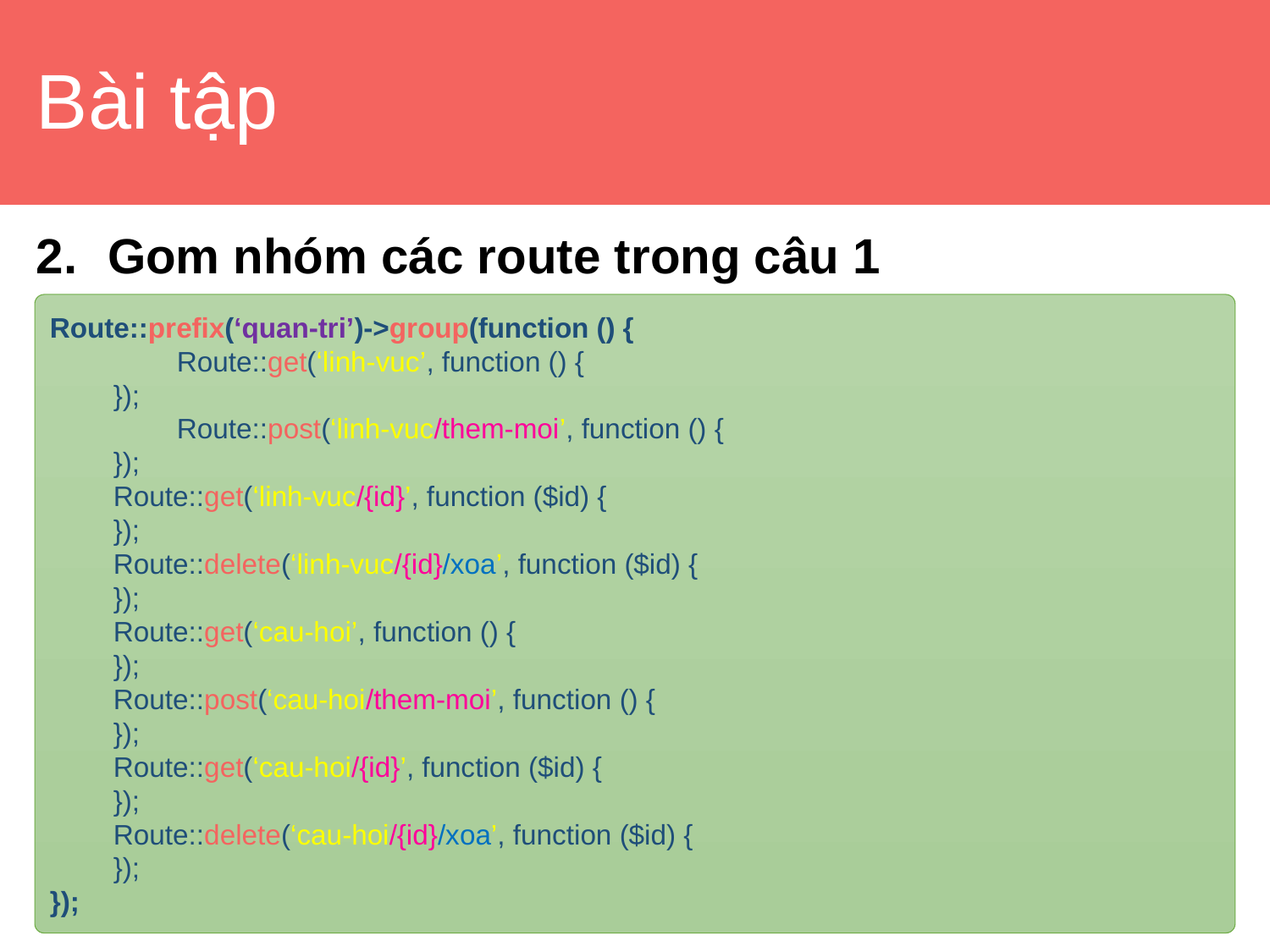

# Bài tập
Gom nhóm các route trong câu 1
Route::prefix(‘quan-tri’)->group(function () {
	Route::get(‘linh-vuc’, function () {
});
	Route::post(‘linh-vuc/them-moi’, function () {
});
Route::get(‘linh-vuc/{id}’, function ($id) {
});
Route::delete(‘linh-vuc/{id}/xoa’, function ($id) {
});
Route::get(‘cau-hoi’, function () {
});
Route::post(‘cau-hoi/them-moi’, function () {
});
Route::get(‘cau-hoi/{id}’, function ($id) {
});
Route::delete(‘cau-hoi/{id}/xoa’, function ($id) {
});
});
28